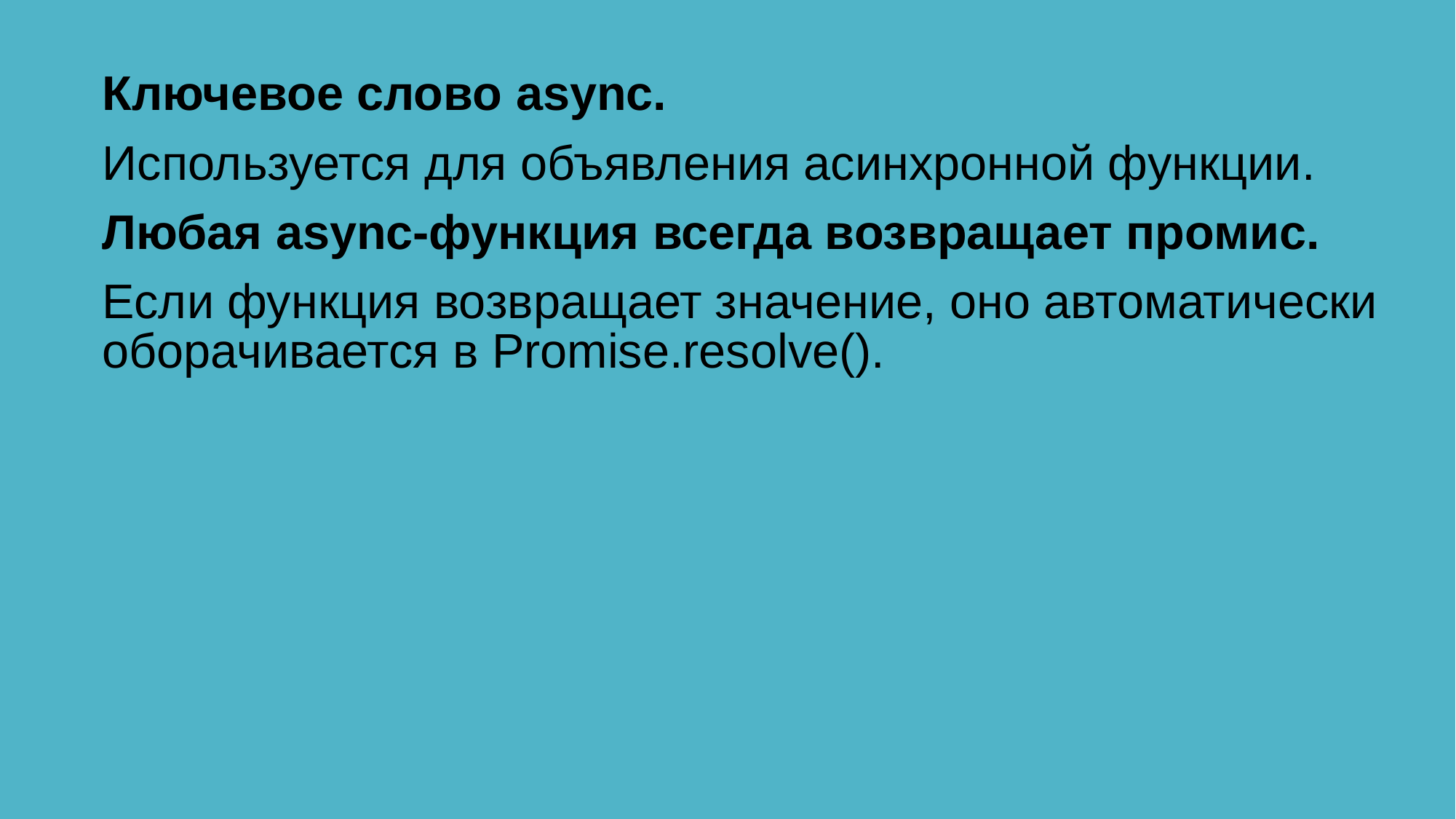

Ключевое слово async.
Используется для объявления асинхронной функции.
Любая async-функция всегда возвращает промис.
Если функция возвращает значение, оно автоматически оборачивается в Promise.resolve().